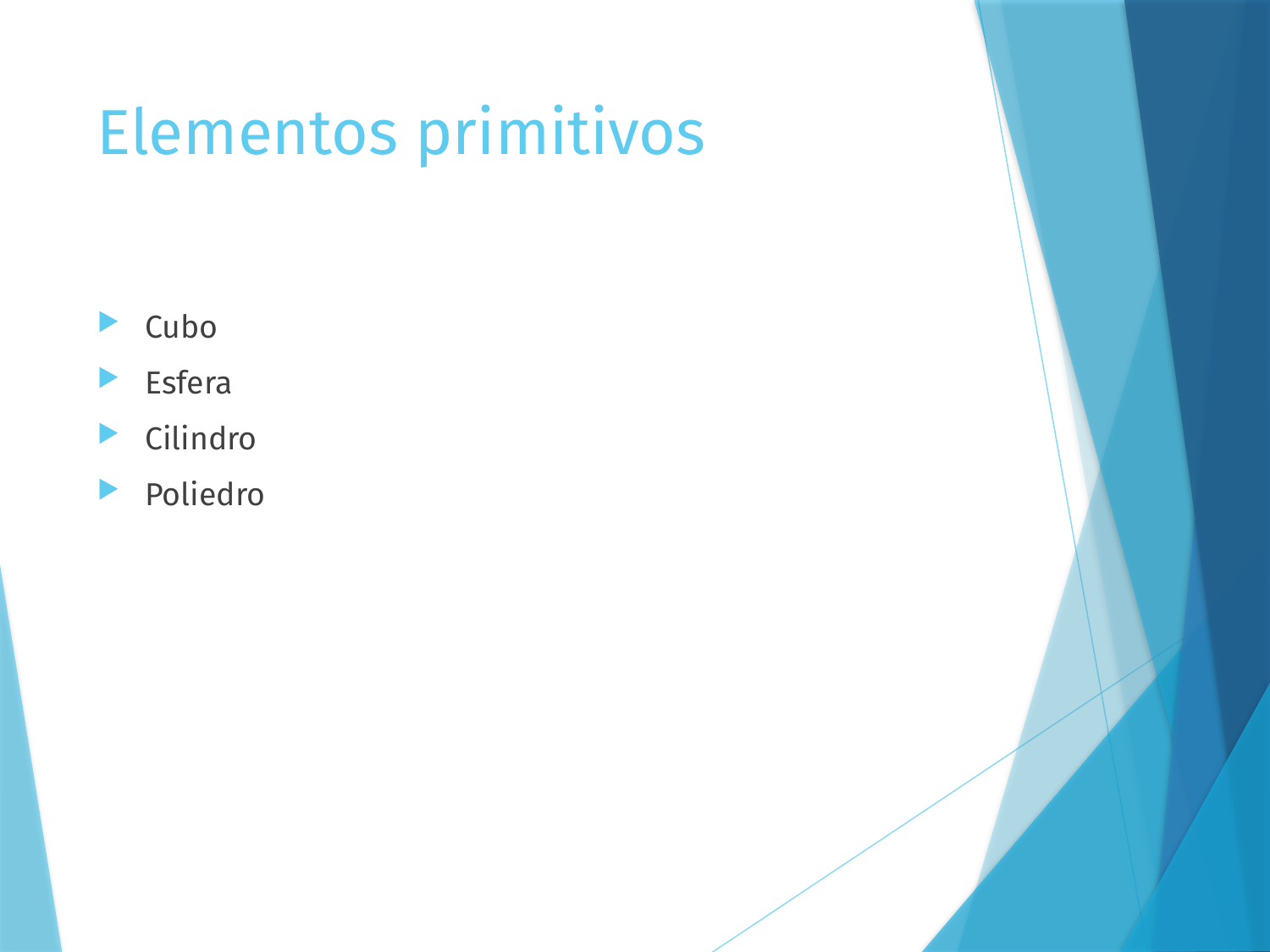

# Elementos primitivos
Cubo
Esfera
Cilindro
Poliedro